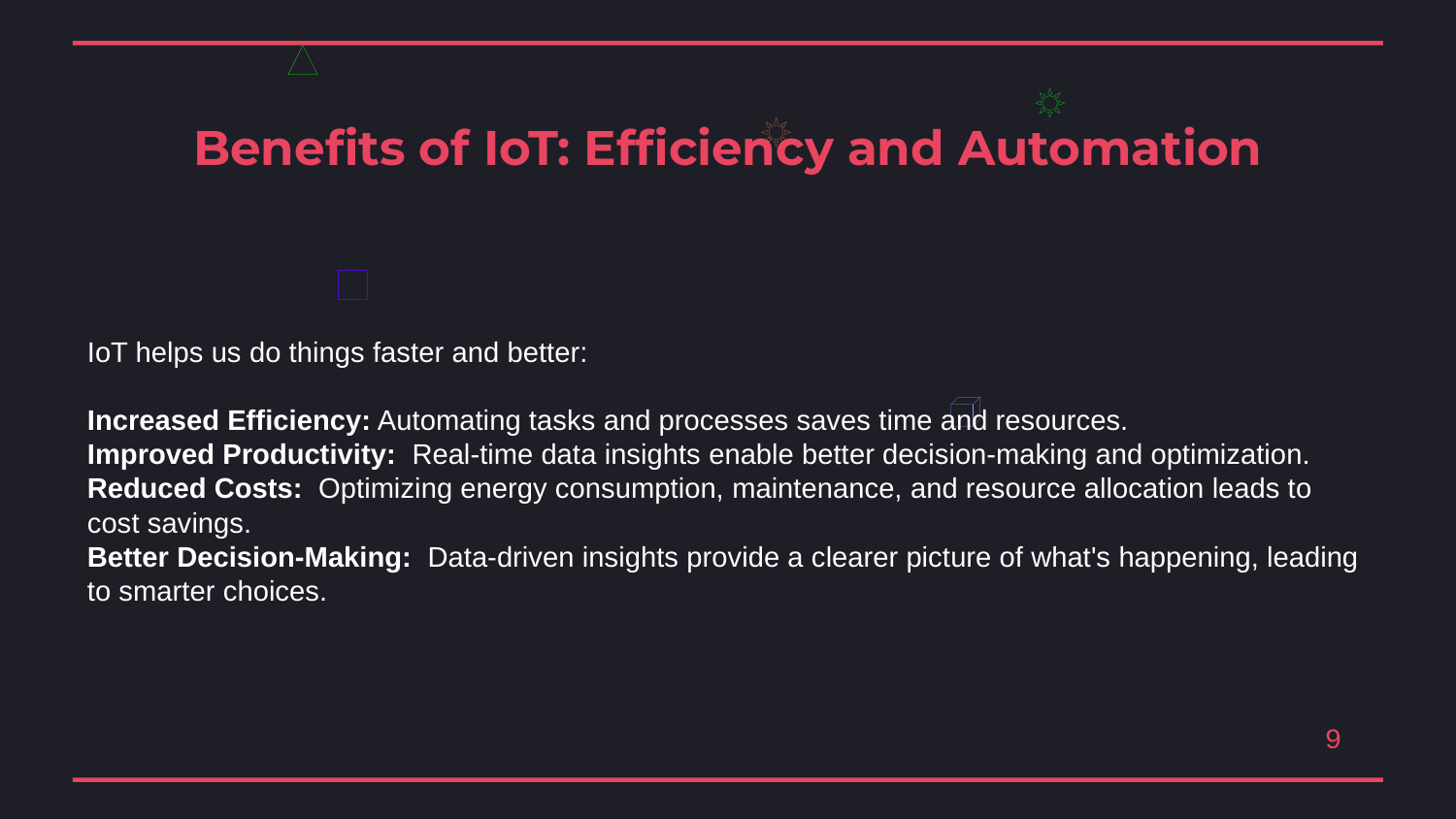

Benefits of IoT: Efficiency and Automation

IoT helps us do things faster and better:

Increased Efficiency: Automating tasks and processes saves time and resources.
Improved Productivity:  Real-time data insights enable better decision-making and optimization.
Reduced Costs:  Optimizing energy consumption, maintenance, and resource allocation leads to cost savings.
Better Decision-Making:  Data-driven insights provide a clearer picture of what's happening, leading to smarter choices.

9